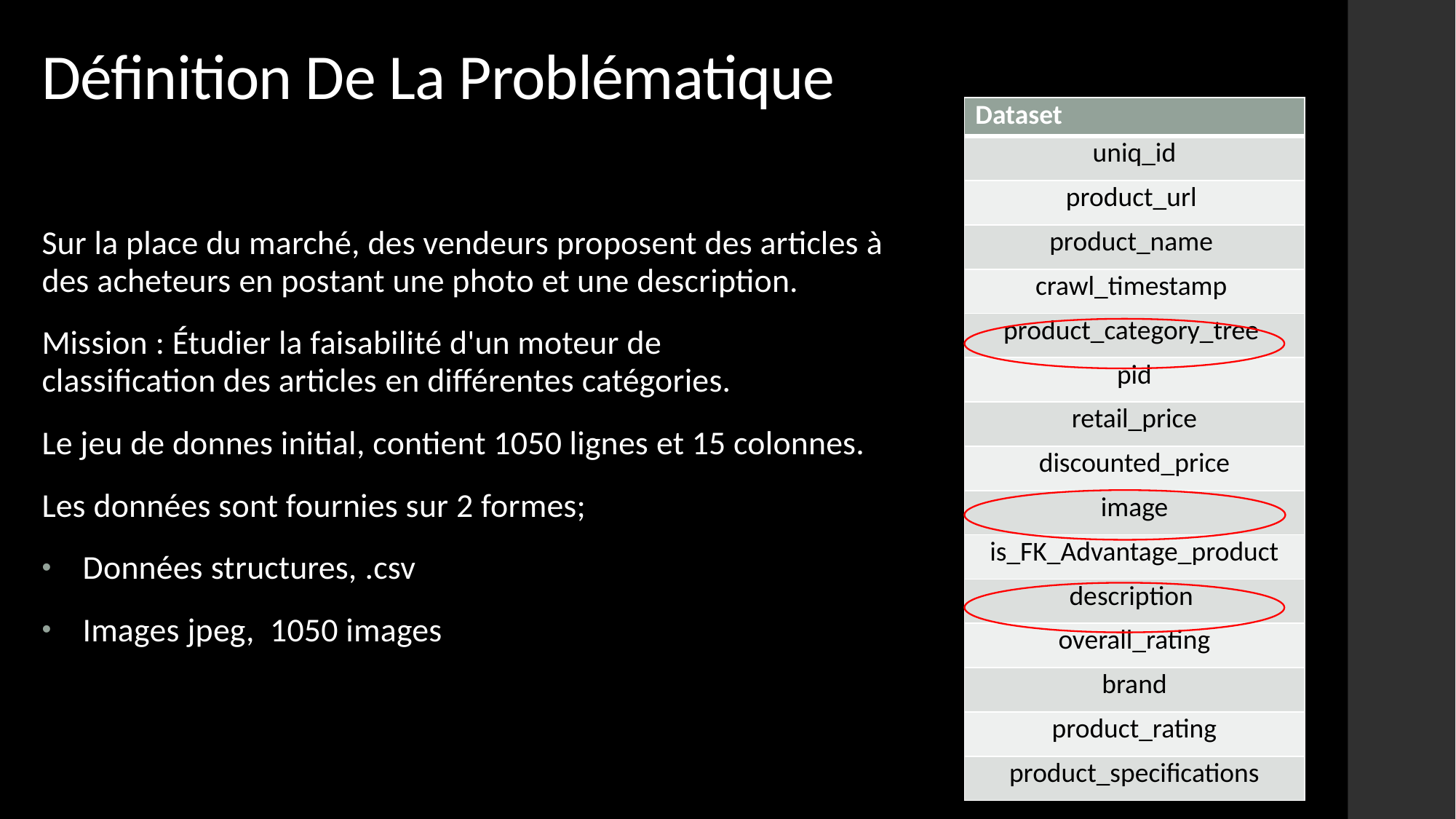

# Définition De La Problématique
| Dataset |
| --- |
| uniq\_id |
| product\_url |
| product\_name |
| crawl\_timestamp |
| product\_category\_tree |
| pid |
| retail\_price |
| discounted\_price |
| image |
| is\_FK\_Advantage\_product |
| description |
| overall\_rating |
| brand |
| product\_rating |
| product\_specifications |
Sur la place du marché, des vendeurs proposent des articles à des acheteurs en postant une photo et une description.
Mission : Étudier la faisabilité d'un moteur de classification des articles en différentes catégories.
Le jeu de donnes initial, contient 1050 lignes et 15 colonnes.
Les données sont fournies sur 2 formes;
Données structures, .csv
Images jpeg,  1050 images